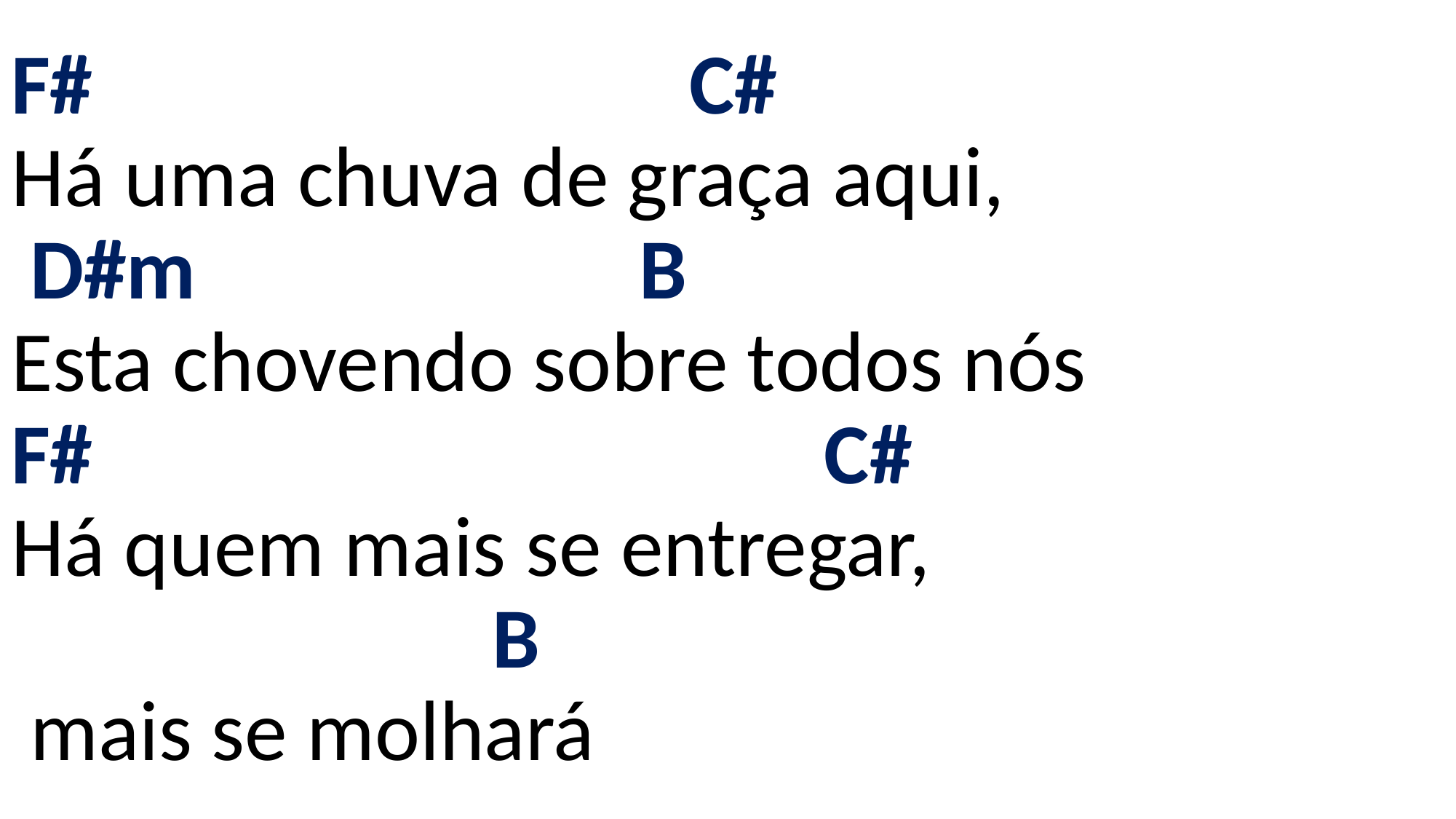

# F#                               C# Há uma chuva de graça aqui, D#m                       B Esta chovendo sobre todos nós F#                                      C# Há quem mais se entregar, B mais se molhará